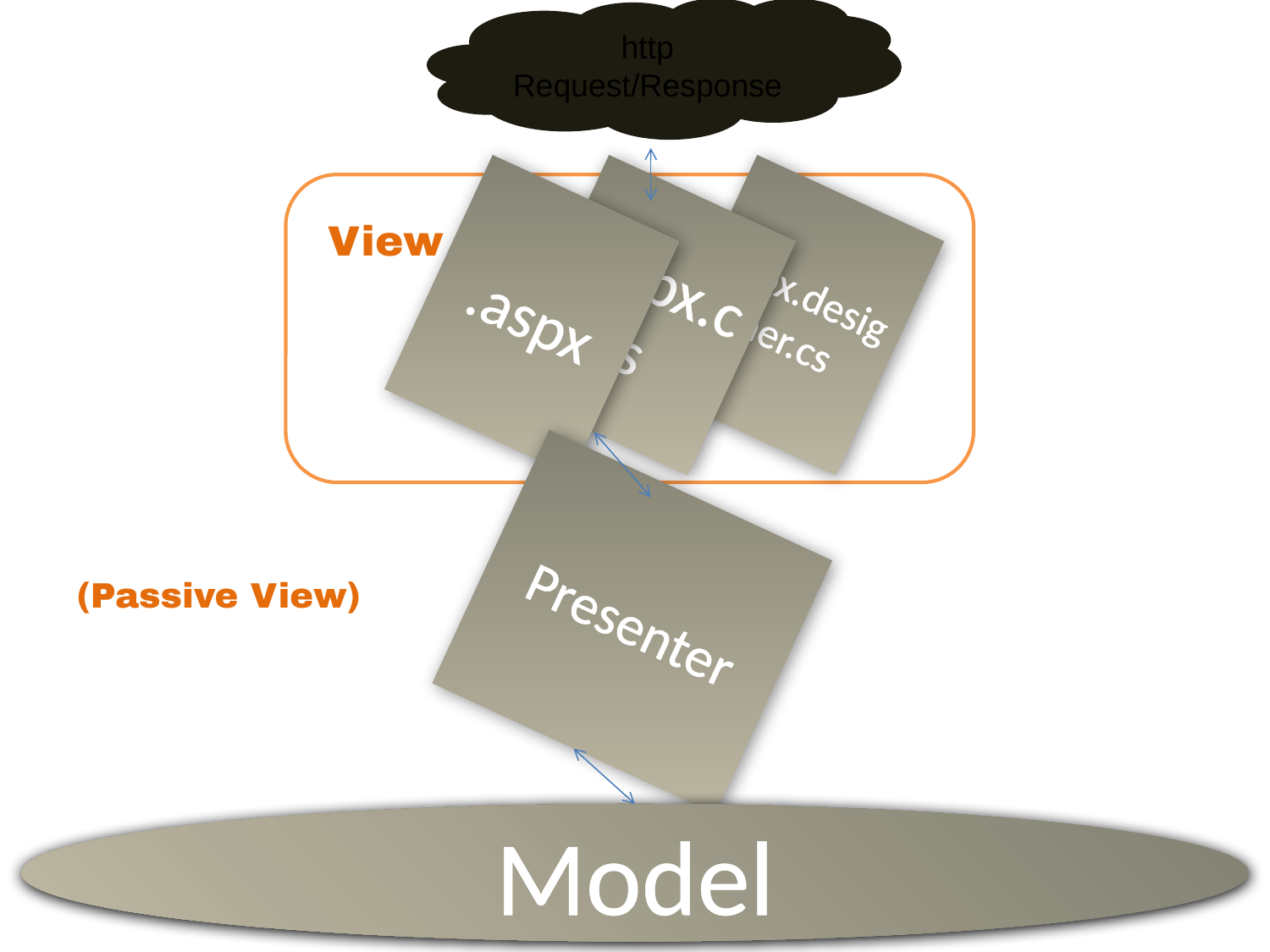

http Request/Response

.aspx
.aspx.cs
aspx.designer.cs
View
Presenter
(Passive View)
Model